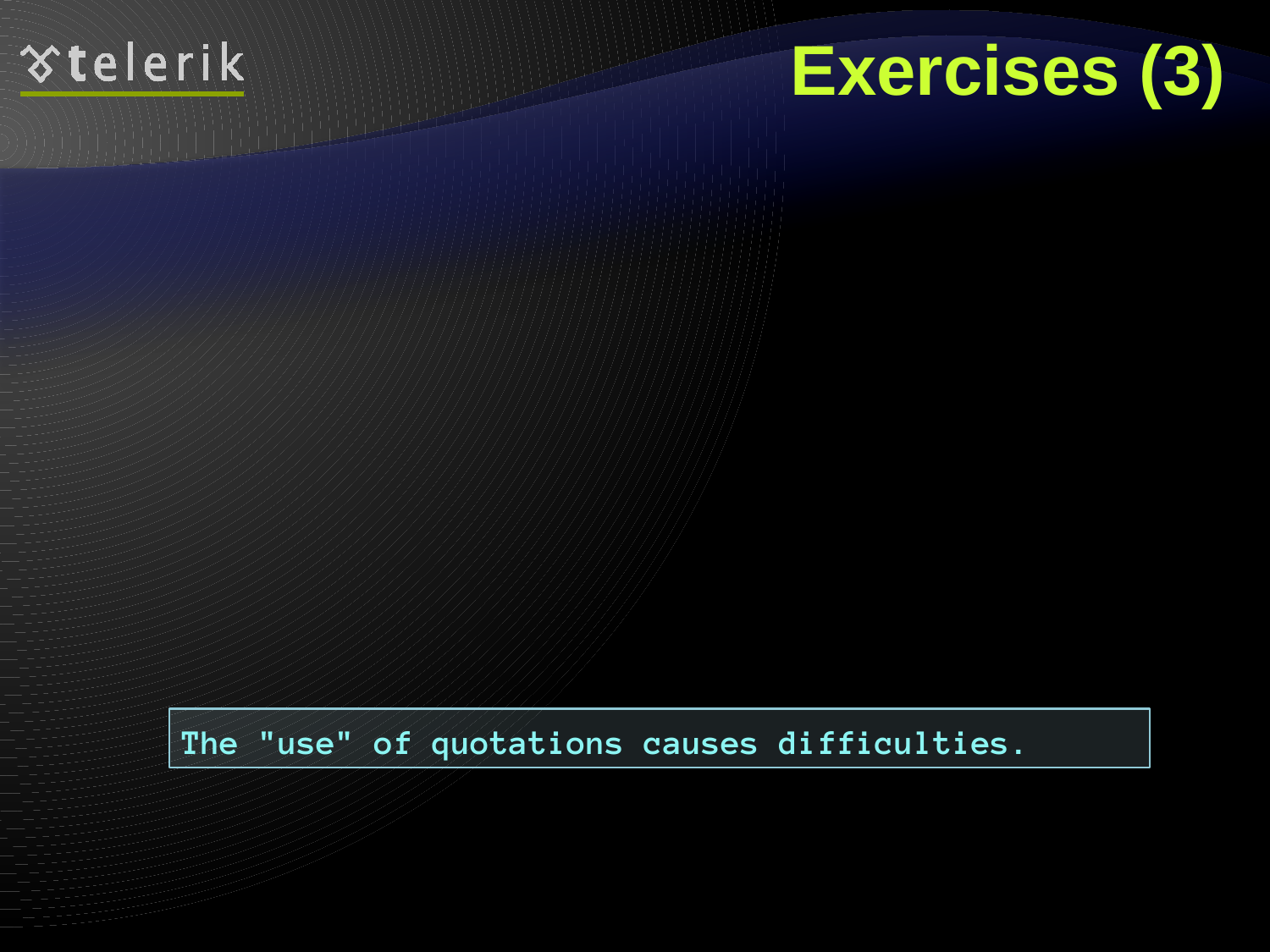

# Exercises (3)
Declare two string variables and assign them with “Hello” and “World”. Declare an object variable and assign it with the concatenation of the first two variables. Declare a third string variable and initialize it with the value of the object variable (mind adding an interval; you should perform type casting).
Declare two string variables and assign them with following value:

	Do the above in two different ways: with and without using quoted strings.
The "use" of quotations causes difficulties.